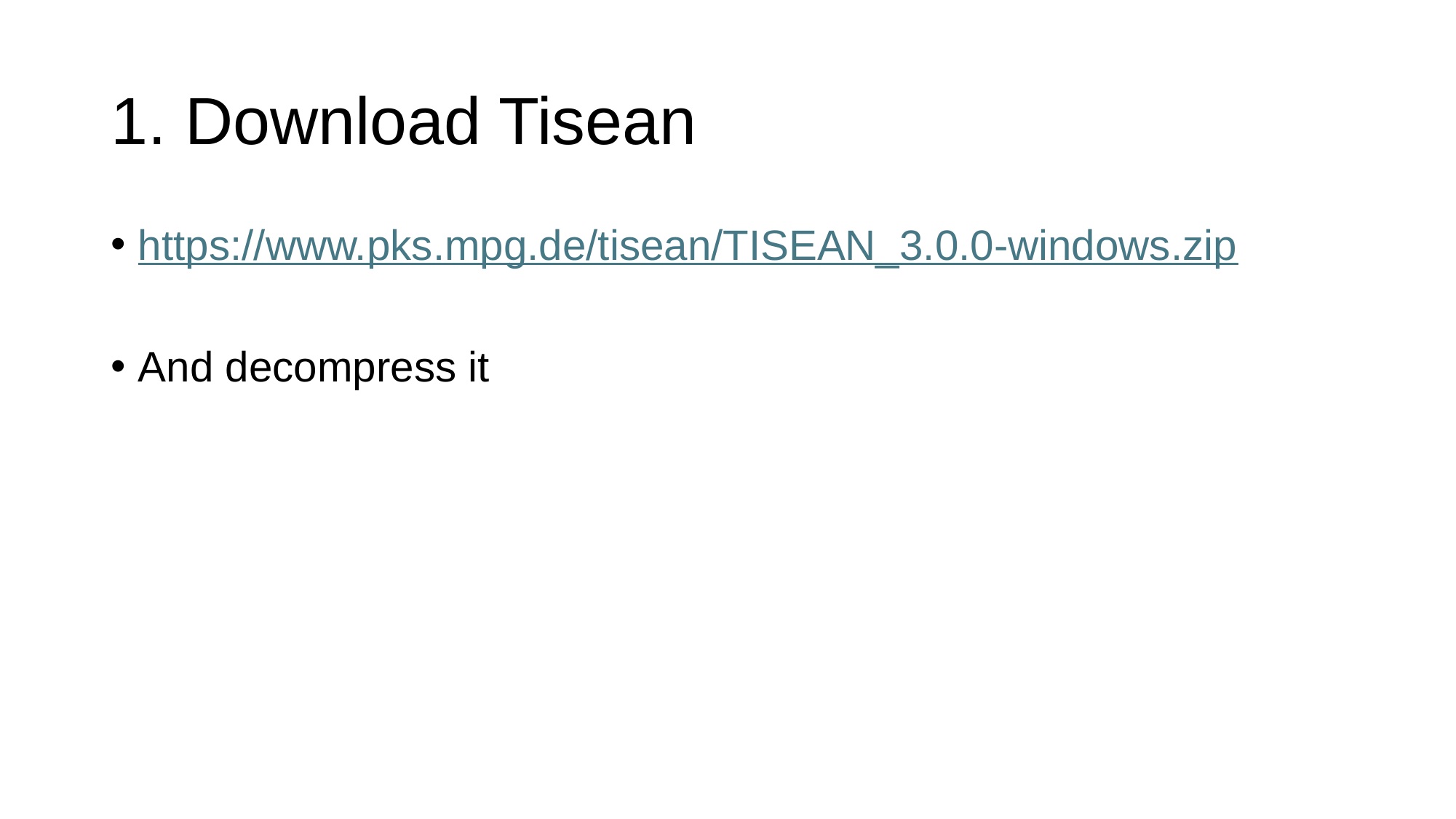

# 1. Download Tisean
https://www.pks.mpg.de/tisean/TISEAN_3.0.0-windows.zip

And decompress it